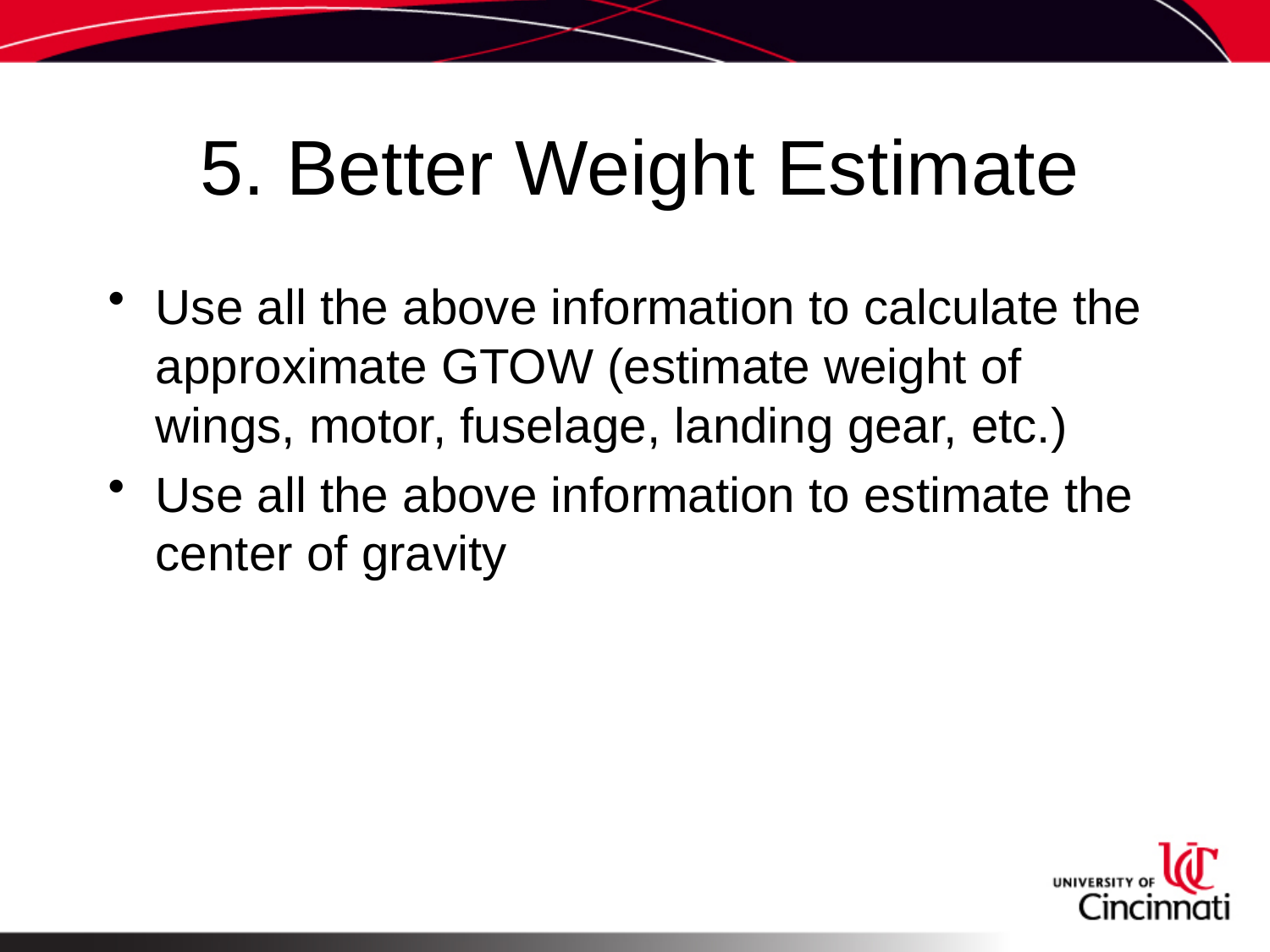

# 5. Better Weight Estimate
Use all the above information to calculate the approximate GTOW (estimate weight of wings, motor, fuselage, landing gear, etc.)
Use all the above information to estimate the center of gravity